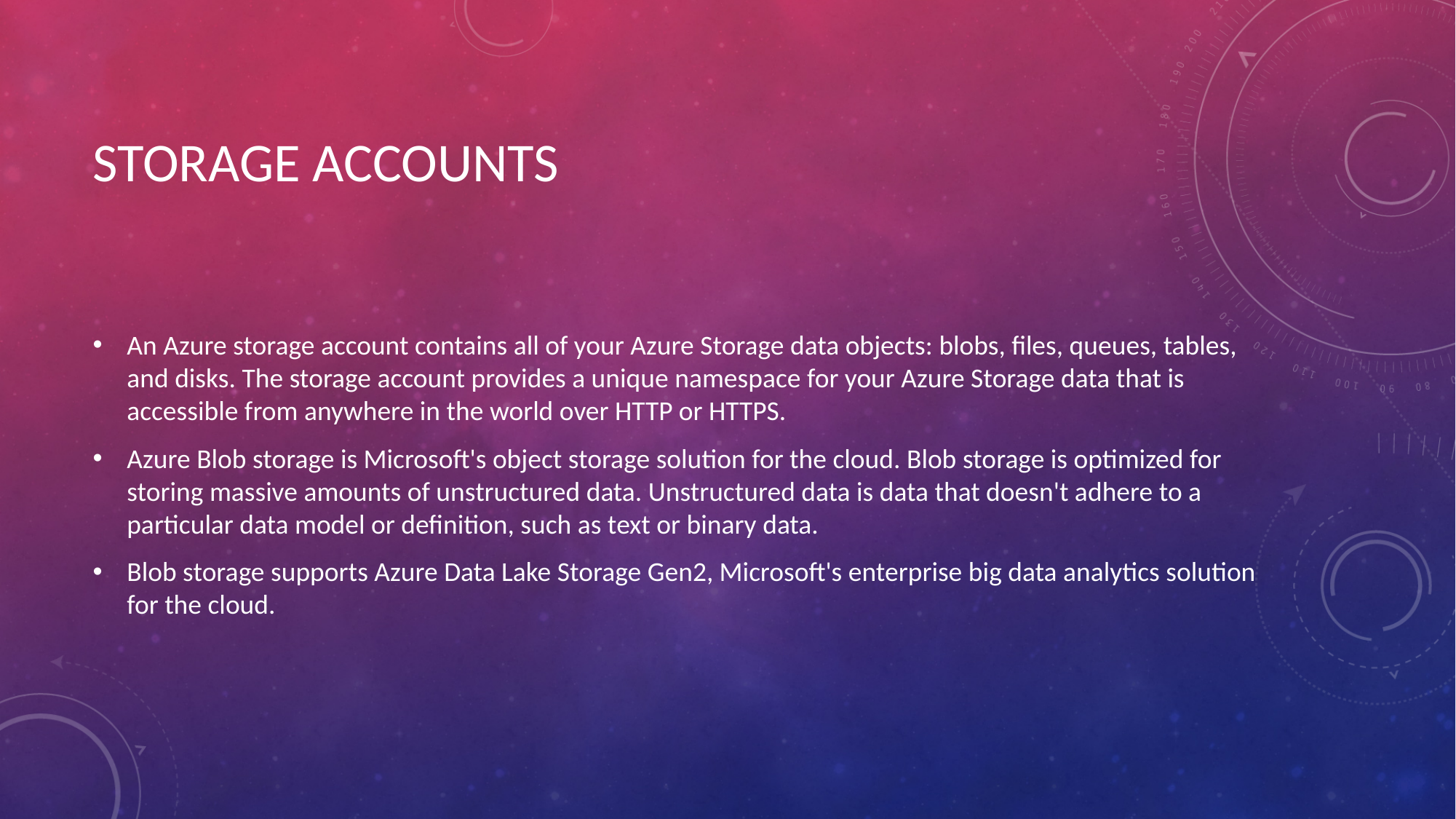

# Storage Accounts
An Azure storage account contains all of your Azure Storage data objects: blobs, files, queues, tables, and disks. The storage account provides a unique namespace for your Azure Storage data that is accessible from anywhere in the world over HTTP or HTTPS.
Azure Blob storage is Microsoft's object storage solution for the cloud. Blob storage is optimized for storing massive amounts of unstructured data. Unstructured data is data that doesn't adhere to a particular data model or definition, such as text or binary data.
Blob storage supports Azure Data Lake Storage Gen2, Microsoft's enterprise big data analytics solution for the cloud.